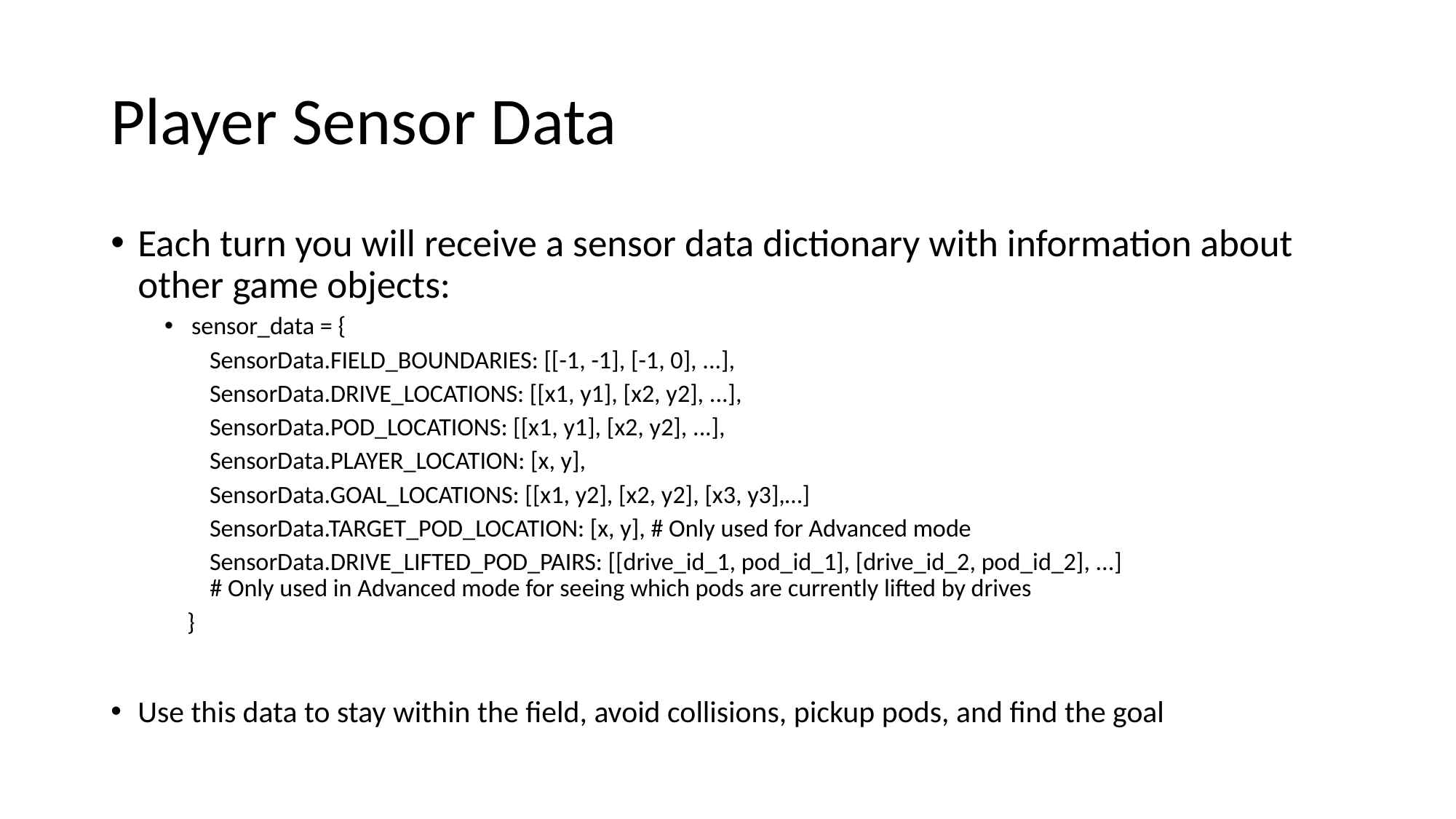

# Player Sensor Data
Each turn you will receive a sensor data dictionary with information about other game objects:
sensor_data = {
        SensorData.FIELD_BOUNDARIES: [[-1, -1], [-1, 0], ...],
        SensorData.DRIVE_LOCATIONS: [[x1, y1], [x2, y2], ...],
        SensorData.POD_LOCATIONS: [[x1, y1], [x2, y2], ...],
        SensorData.PLAYER_LOCATION: [x, y],
        SensorData.GOAL_LOCATIONS: [[x1, y2], [x2, y2], [x3, y3],…]
        SensorData.TARGET_POD_LOCATION: [x, y], # Only used for Advanced mode
        SensorData.DRIVE_LIFTED_POD_PAIRS: [[drive_id_1, pod_id_1], [drive_id_2, pod_id_2], ...]
	        # Only used in Advanced mode for seeing which pods are currently lifted by drives
    }

Use this data to stay within the field, avoid collisions, pickup pods, and find the goal